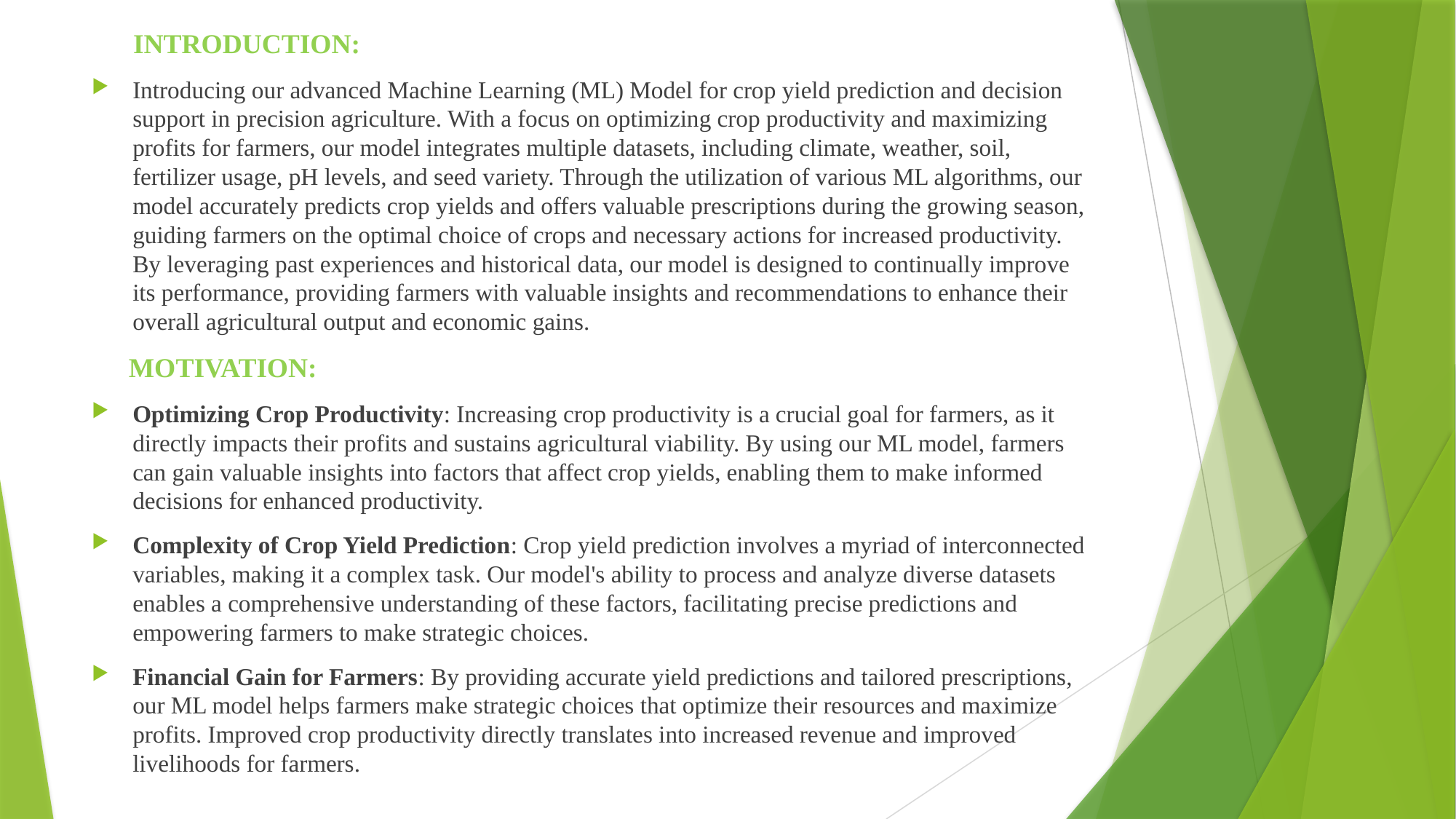

INTRODUCTION:
Introducing our advanced Machine Learning (ML) Model for crop yield prediction and decision support in precision agriculture. With a focus on optimizing crop productivity and maximizing profits for farmers, our model integrates multiple datasets, including climate, weather, soil, fertilizer usage, pH levels, and seed variety. Through the utilization of various ML algorithms, our model accurately predicts crop yields and offers valuable prescriptions during the growing season, guiding farmers on the optimal choice of crops and necessary actions for increased productivity. By leveraging past experiences and historical data, our model is designed to continually improve its performance, providing farmers with valuable insights and recommendations to enhance their overall agricultural output and economic gains.
       MOTIVATION:
Optimizing Crop Productivity: Increasing crop productivity is a crucial goal for farmers, as it directly impacts their profits and sustains agricultural viability. By using our ML model, farmers can gain valuable insights into factors that affect crop yields, enabling them to make informed decisions for enhanced productivity.
Complexity of Crop Yield Prediction: Crop yield prediction involves a myriad of interconnected variables, making it a complex task. Our model's ability to process and analyze diverse datasets enables a comprehensive understanding of these factors, facilitating precise predictions and empowering farmers to make strategic choices.
Financial Gain for Farmers: By providing accurate yield predictions and tailored prescriptions, our ML model helps farmers make strategic choices that optimize their resources and maximize profits. Improved crop productivity directly translates into increased revenue and improved livelihoods for farmers.